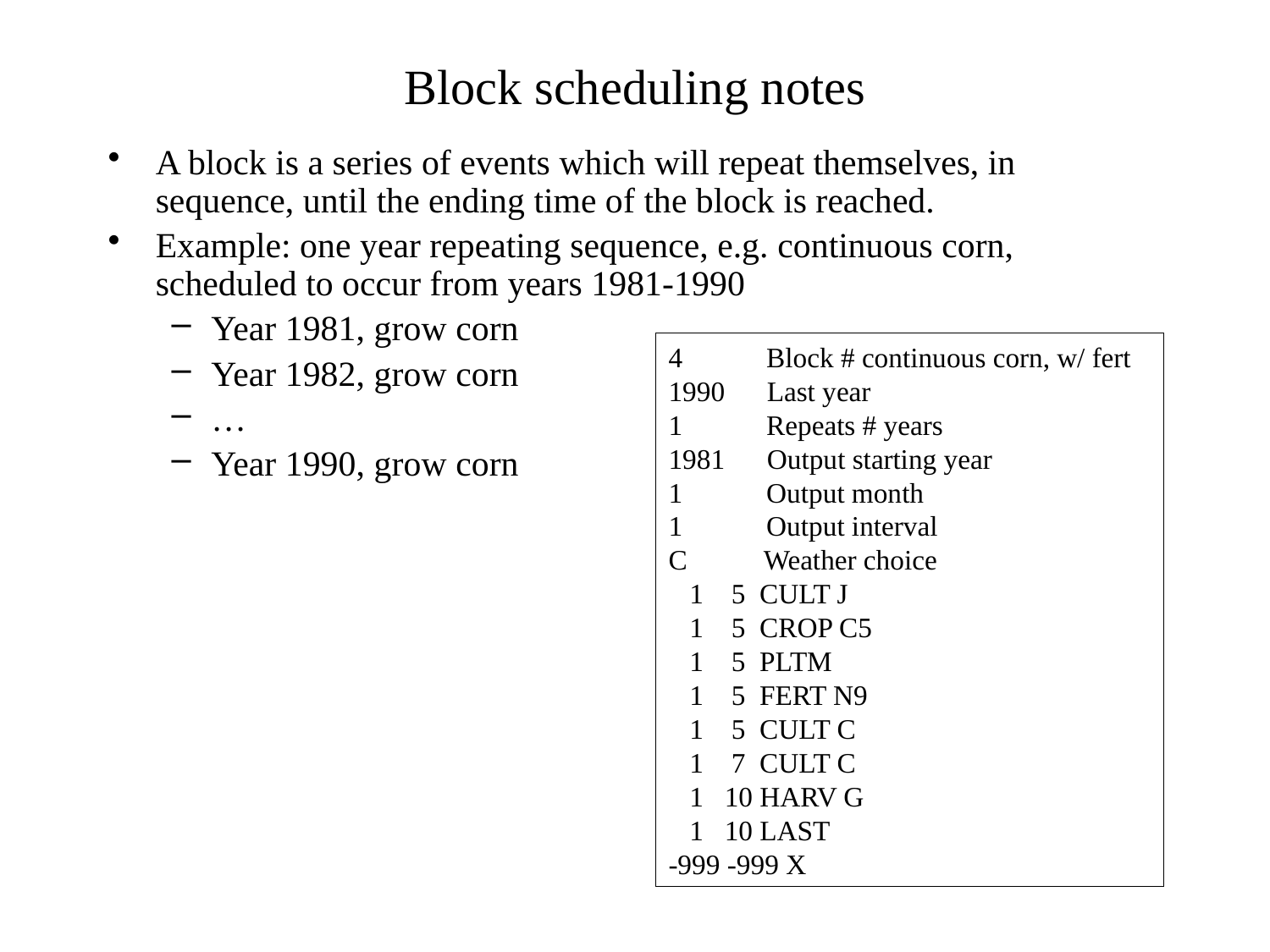

# Block scheduling notes
A block is a series of events which will repeat themselves, in sequence, until the ending time of the block is reached.
Example: one year repeating sequence, e.g. continuous corn, scheduled to occur from years 1981-1990
Year 1981, grow corn
Year 1982, grow corn
…
Year 1990, grow corn

4            Block # continuous corn, w/ fert
1990      Last year
1            Repeats # years
1981      Output starting year
1            Output month
1            Output interval
C           Weather choice
   1    5  CULT J
   1    5  CROP C5
   1    5  PLTM
   1    5  FERT N9
   1    5  CULT C
   1    7  CULT C
   1   10 HARV G
   1   10 LAST
-999 -999 X